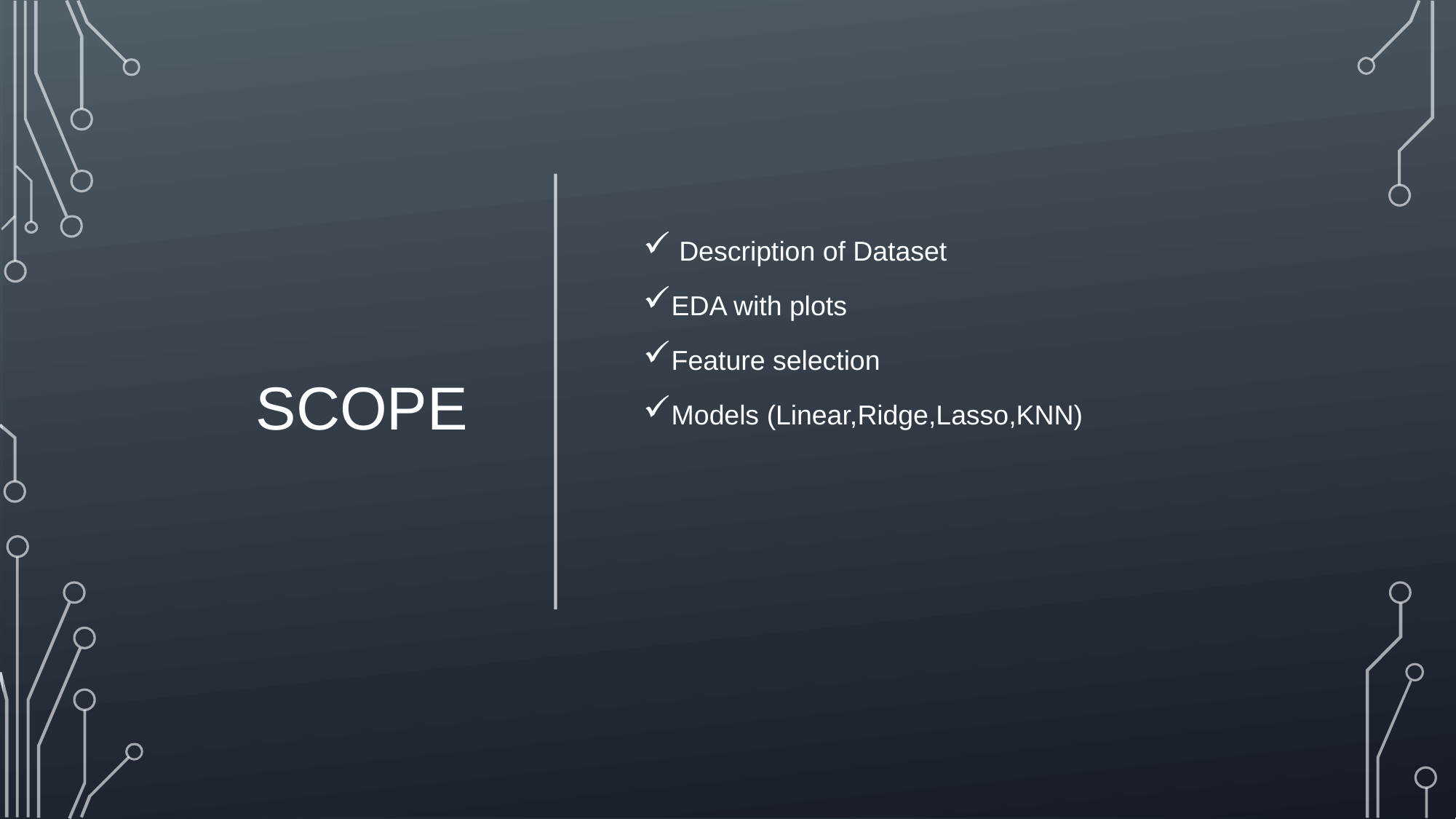

# Scope
 Description of Dataset
EDA with plots
Feature selection
Models (Linear,Ridge,Lasso,KNN)